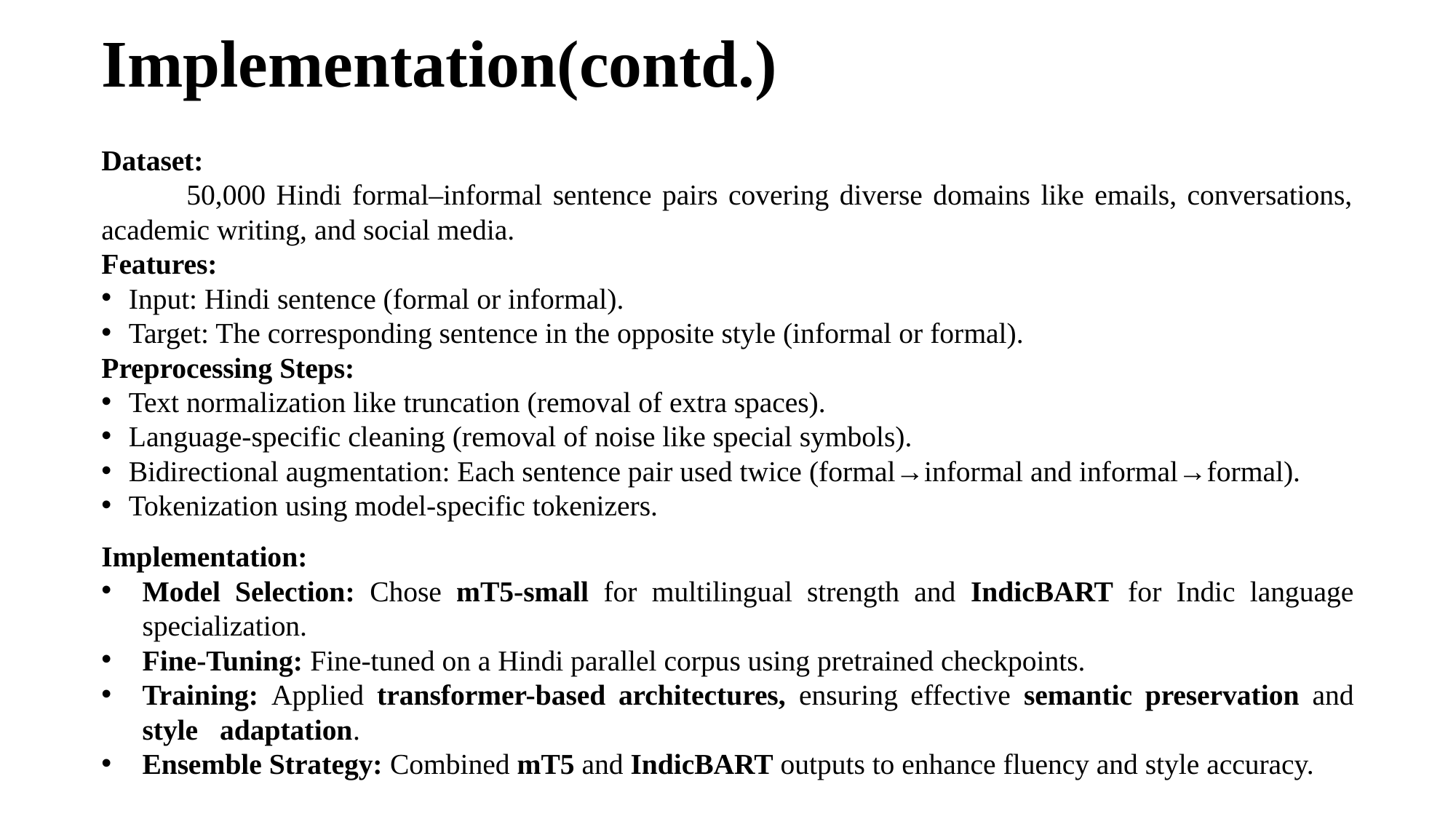

# Implementation(contd.)
Dataset:
        50,000 Hindi formal–informal sentence pairs covering diverse domains like emails, conversations, academic writing, and social media.
Features:
Input: Hindi sentence (formal or informal).
Target: The corresponding sentence in the opposite style (informal or formal).
Preprocessing Steps:
Text normalization like truncation (removal of extra spaces).
Language-specific cleaning (removal of noise like special symbols).
Bidirectional augmentation: Each sentence pair used twice (formal→informal and informal→formal).
Tokenization using model-specific tokenizers.

Implementation:
Model Selection: Chose mT5-small for multilingual strength and IndicBART for Indic language specialization.
Fine-Tuning: Fine-tuned on a Hindi parallel corpus using pretrained checkpoints.
Training: Applied transformer-based architectures, ensuring effective semantic preservation and style   adaptation.
Ensemble Strategy: Combined mT5 and IndicBART outputs to enhance fluency and style accuracy.